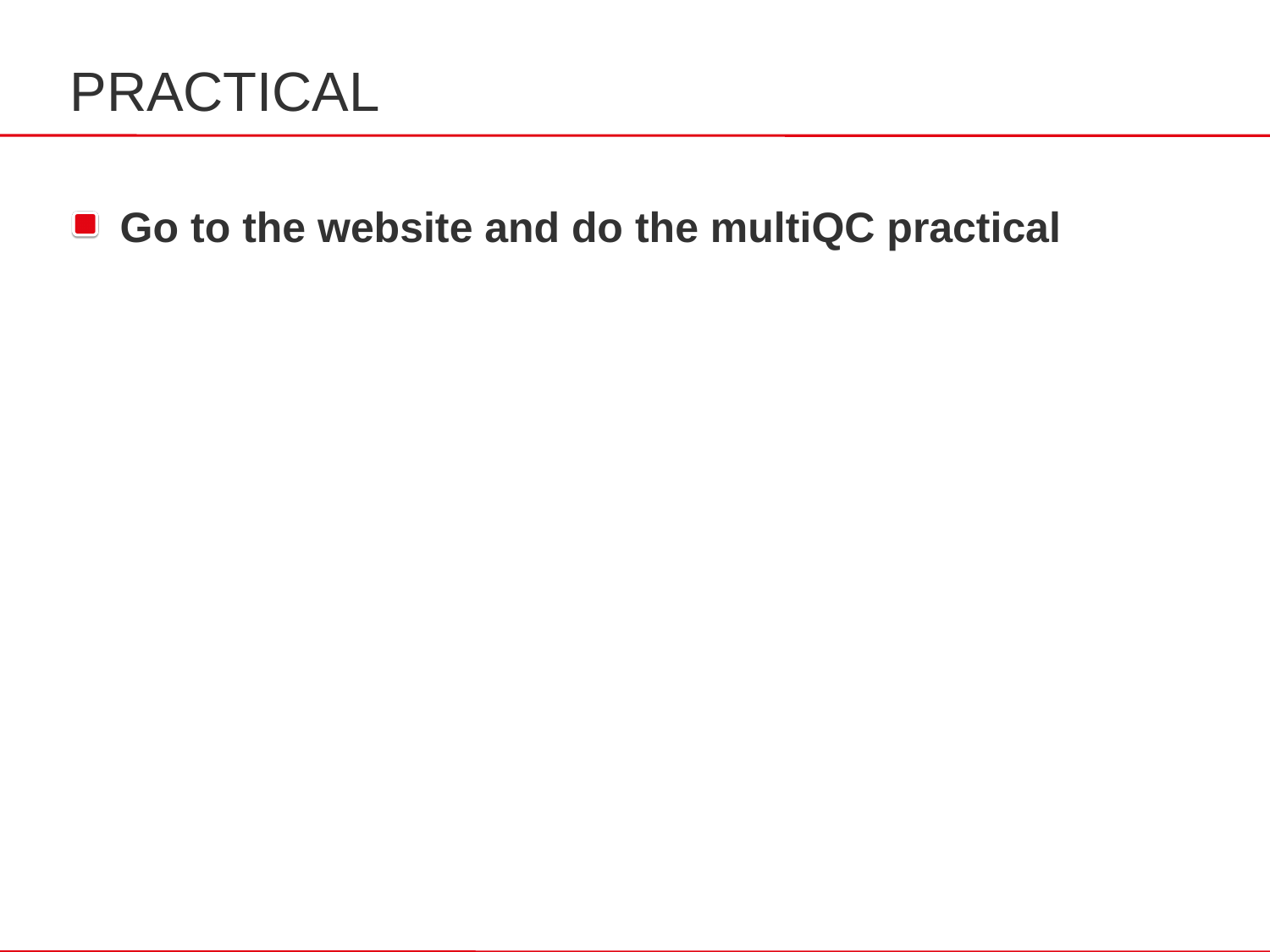

PRACTICAL
Go to the website and do the multiQC practical